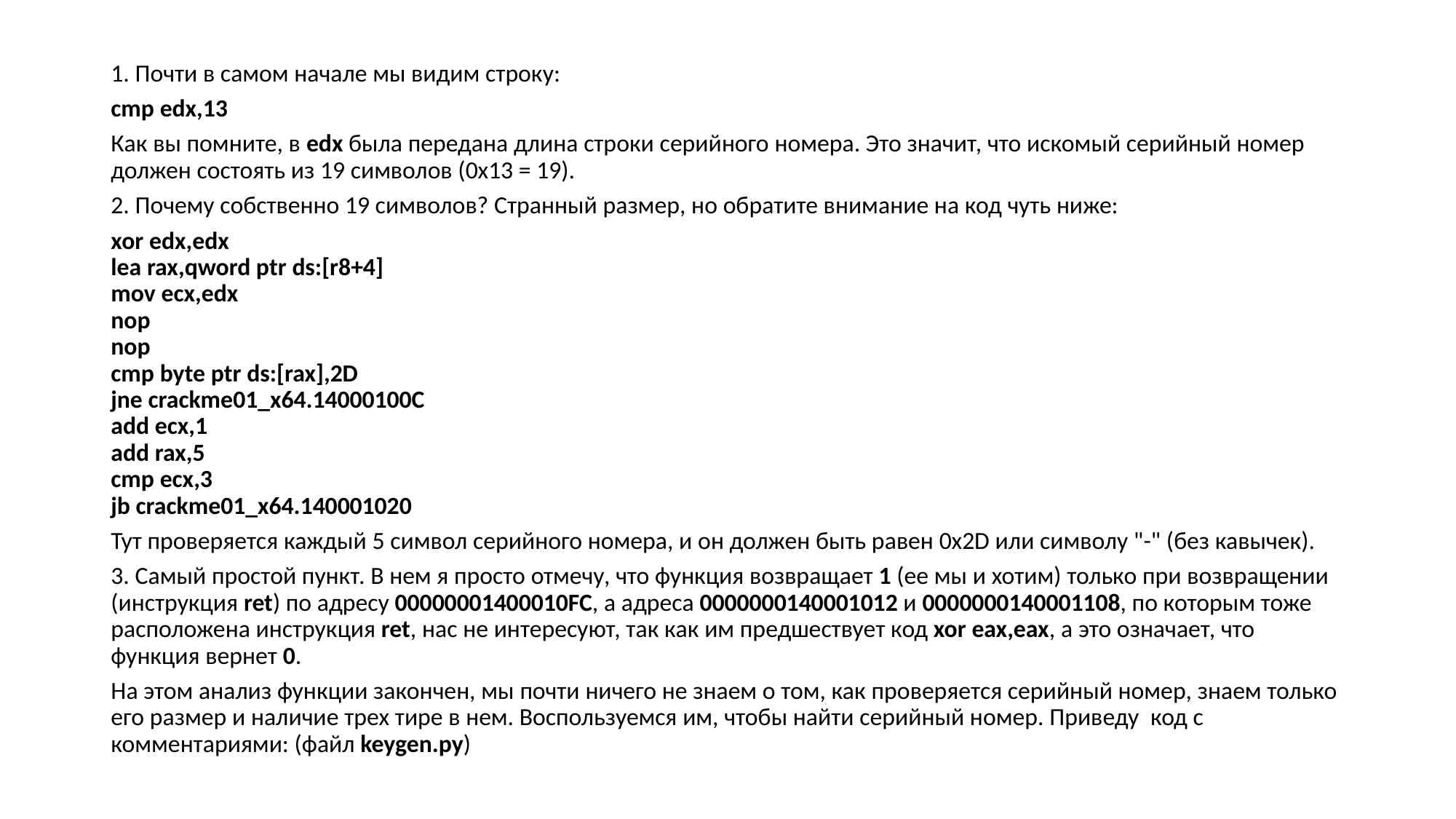

1. Почти в самом начале мы видим строку:
cmp edx,13
Как вы помните, в edx была передана длина строки серийного номера. Это значит, что искомый серийный номер должен состоять из 19 символов (0x13 = 19).
2. Почему собственно 19 символов? Странный размер, но обратите внимание на код чуть ниже:
xor edx,edx
lea rax,qword ptr ds:[r8+4]
mov ecx,edx
nop
nop
cmp byte ptr ds:[rax],2D
jne crackme01_x64.14000100C
add ecx,1
add rax,5
cmp ecx,3
jb crackme01_x64.140001020
Тут проверяется каждый 5 символ серийного номера, и он должен быть равен 0x2D или символу "-" (без кавычек).
3. Самый простой пункт. В нем я просто отмечу, что функция возвращает 1 (ее мы и хотим) только при возвращении (инструкция ret) по адресу 00000001400010FC, а адреса 0000000140001012 и 0000000140001108, по которым тоже расположена инструкция ret, нас не интересуют, так как им предшествует код xor eax,eax, а это означает, что функция вернет 0.
На этом анализ функции закончен, мы почти ничего не знаем о том, как проверяется серийный номер, знаем только его размер и наличие трех тире в нем. Воспользуемся им, чтобы найти серийный номер. Приведу  код с комментариями: (файл keygen.py)